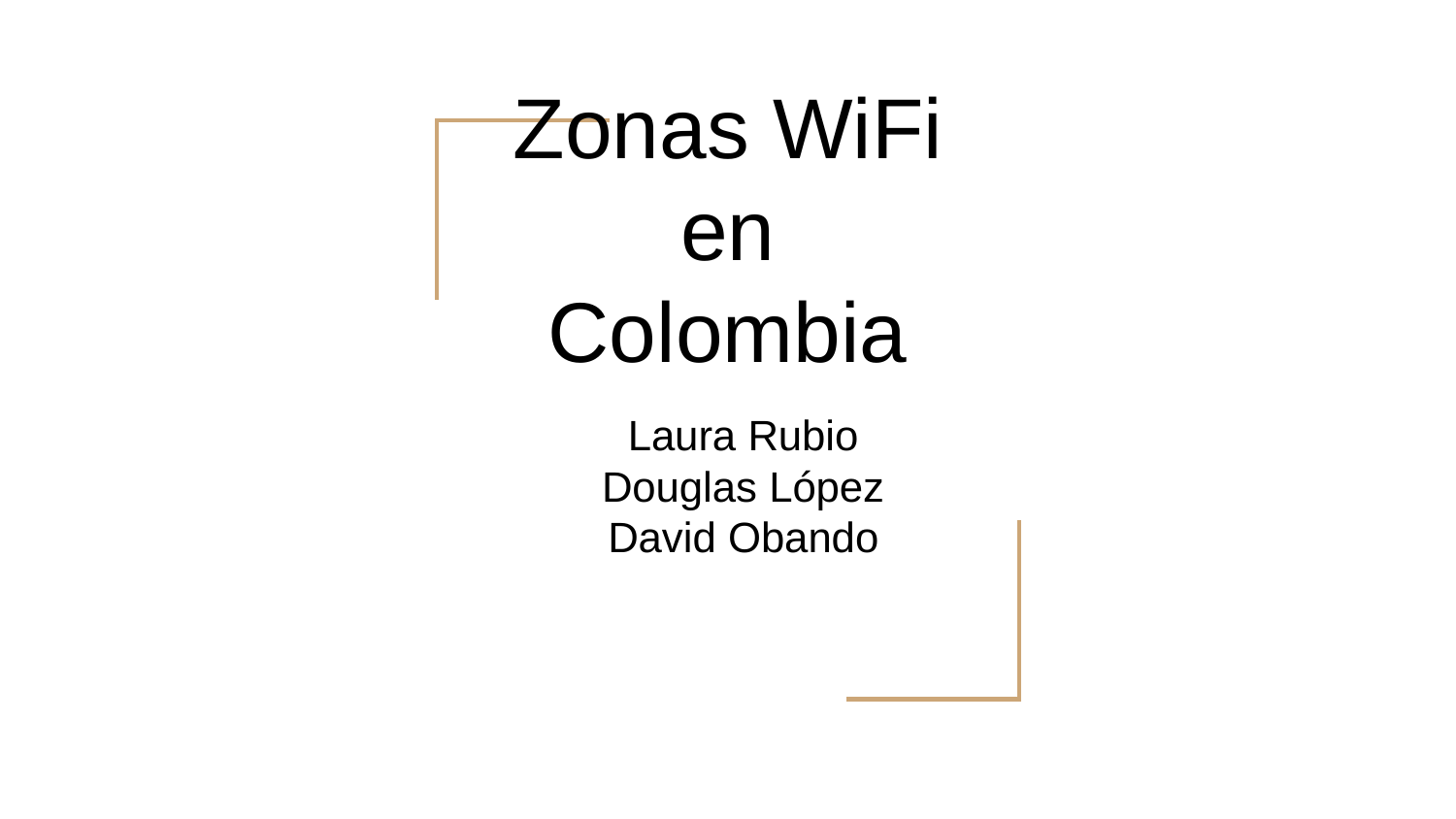

# Zonas WiFi en Colombia
Laura Rubio
Douglas López
David Obando